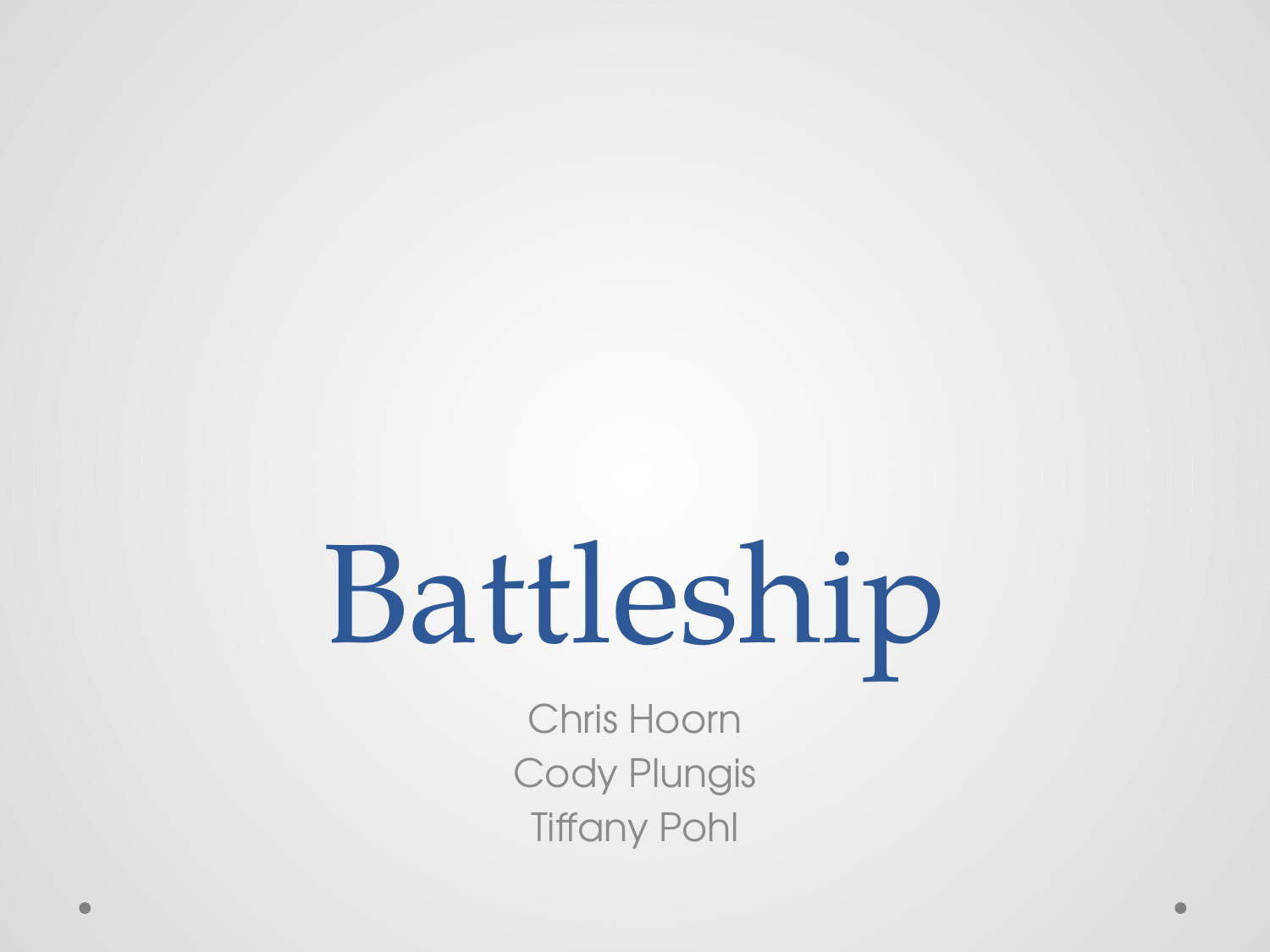

# Battleship
Chris Hoorn
Cody Plungis
Tiffany Pohl